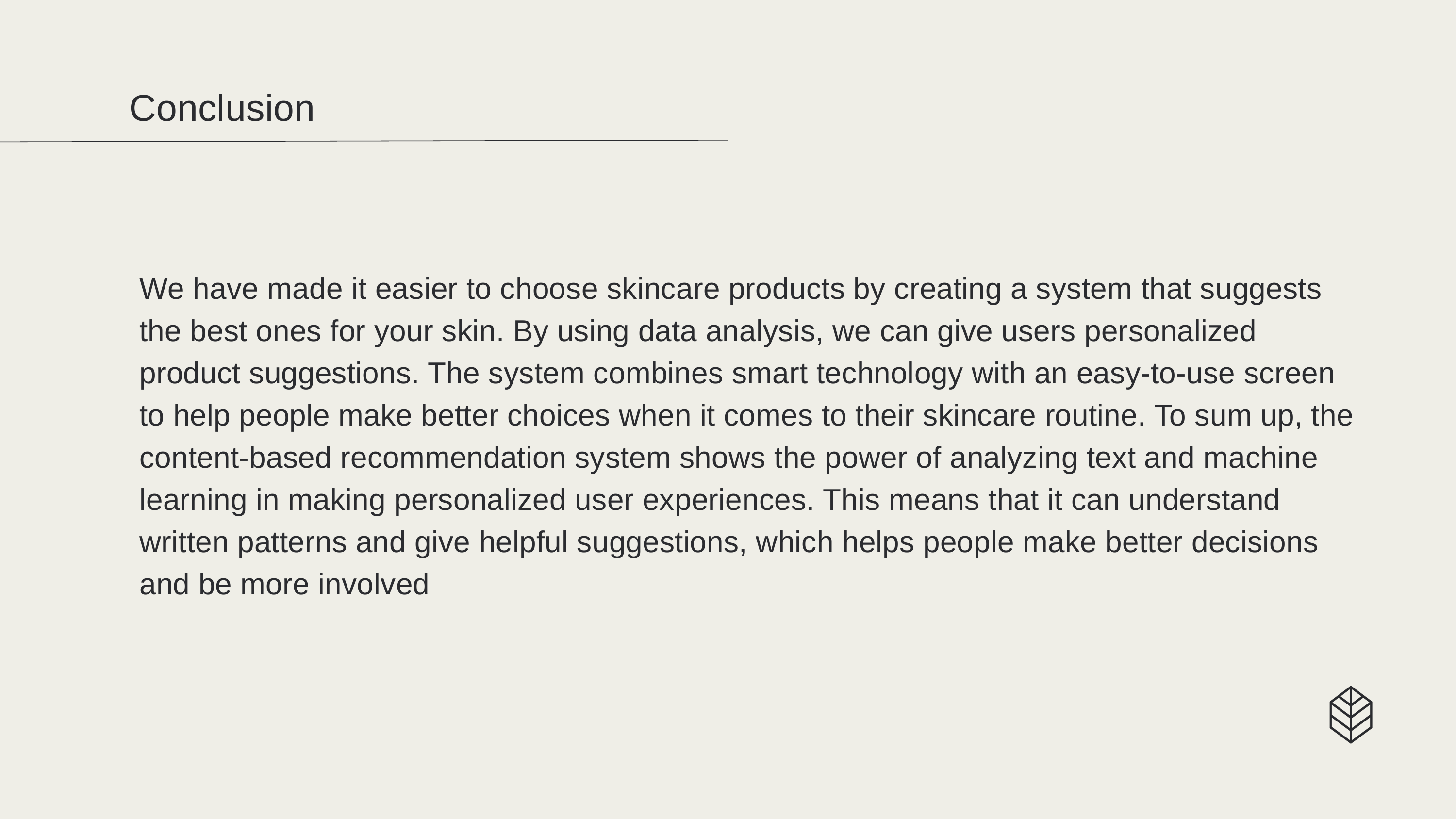

Conclusion

We have made it easier to choose skincare products by creating a system that suggests the best ones for your skin. By using data analysis, we can give users personalized product suggestions. The system combines smart technology with an easy-to-use screen to help people make better choices when it comes to their skincare routine. To sum up, the content-based recommendation system shows the power of analyzing text and machine learning in making personalized user experiences. This means that it can understand written patterns and give helpful suggestions, which helps people make better decisions and be more involved